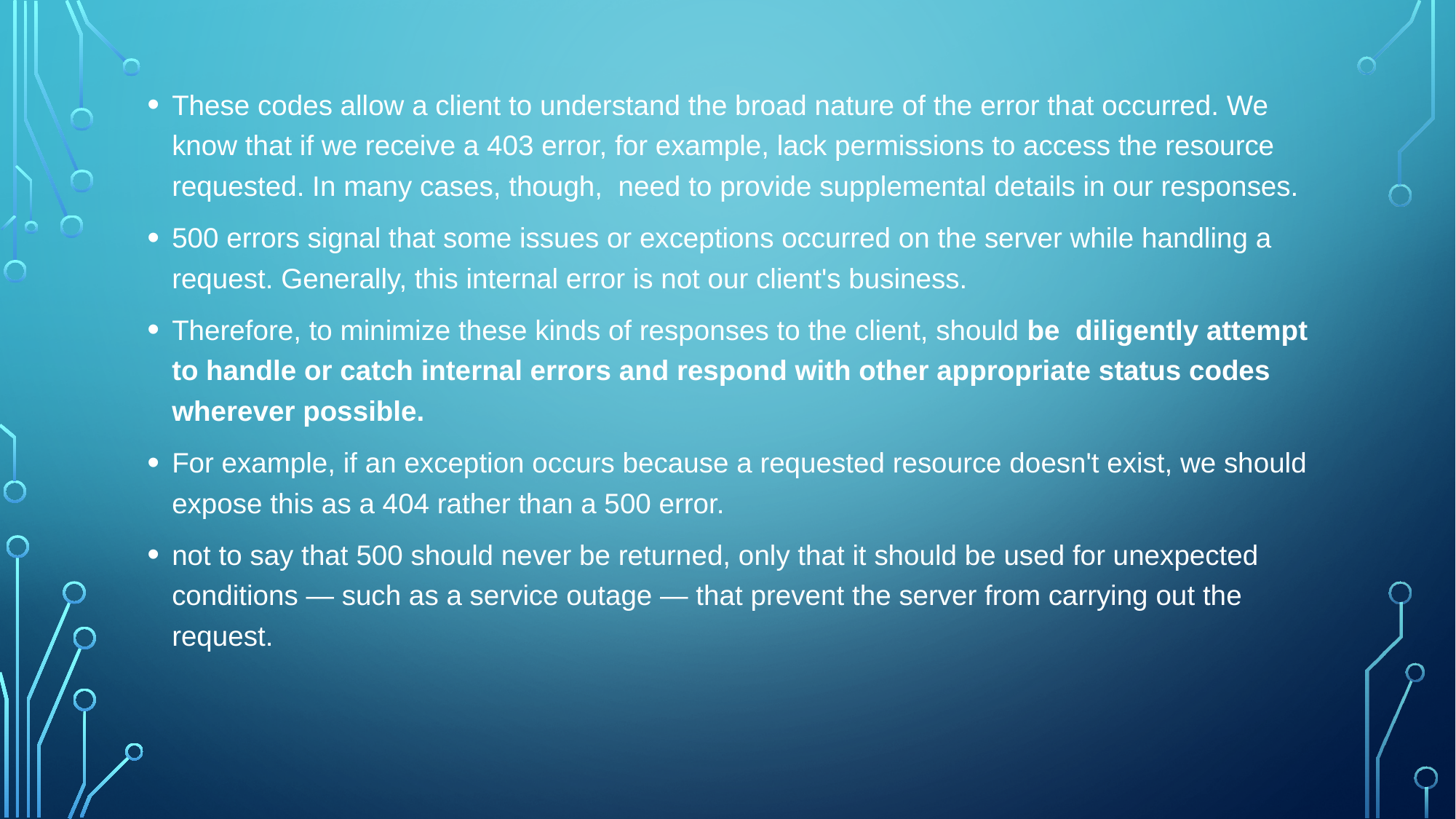

These codes allow a client to understand the broad nature of the error that occurred. We know that if we receive a 403 error, for example, lack permissions to access the resource  requested. In many cases, though,  need to provide supplemental details in our responses.
500 errors signal that some issues or exceptions occurred on the server while handling a request. Generally, this internal error is not our client's business.
Therefore, to minimize these kinds of responses to the client, should be  diligently attempt to handle or catch internal errors and respond with other appropriate status codes wherever possible.
For example, if an exception occurs because a requested resource doesn't exist, we should expose this as a 404 rather than a 500 error.
not to say that 500 should never be returned, only that it should be used for unexpected conditions — such as a service outage — that prevent the server from carrying out the request.